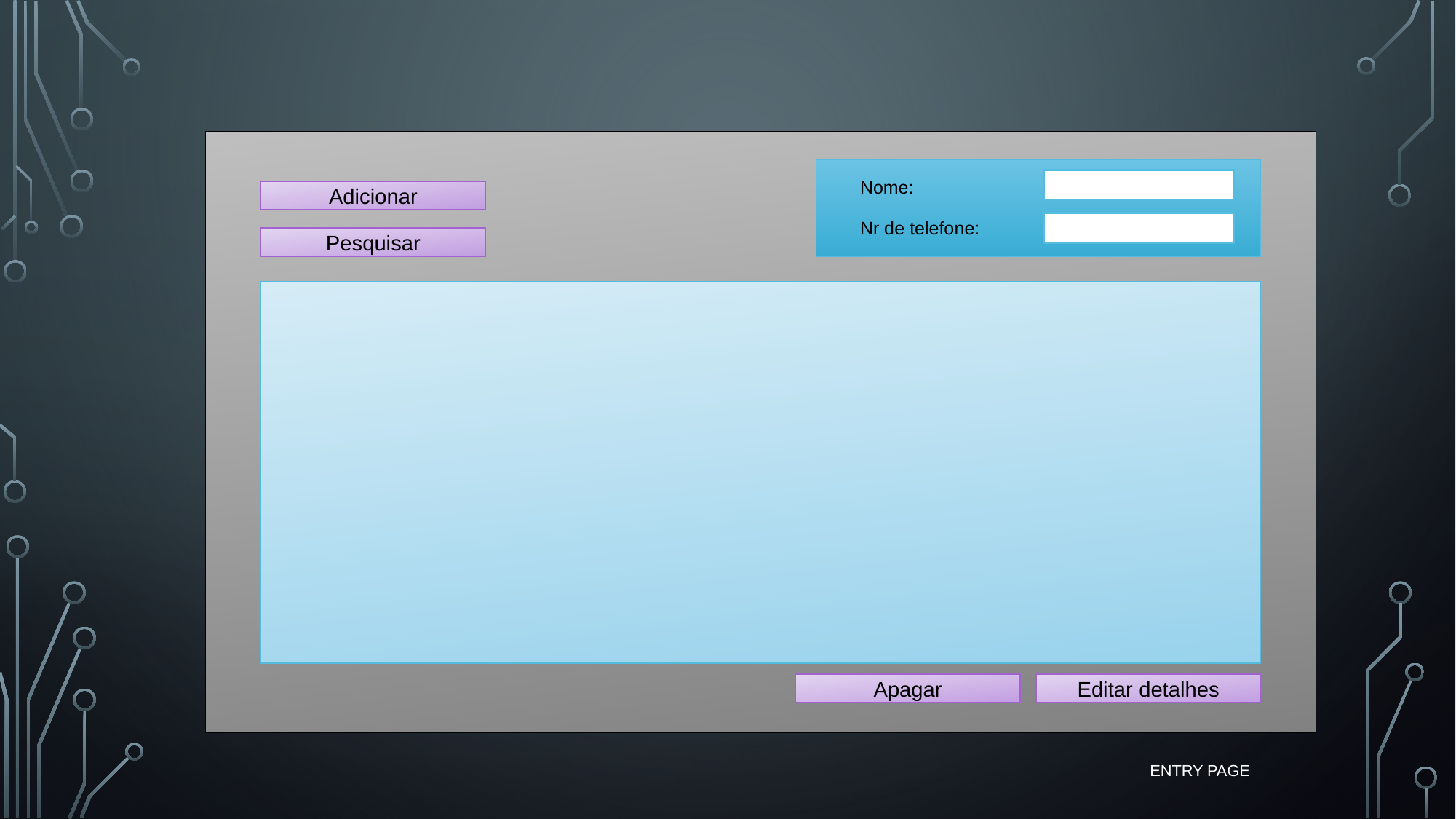

Nome:

Adicionar
Nr de telefone:

Pesquisar

Apagar
Editar detalhes
# Entry page